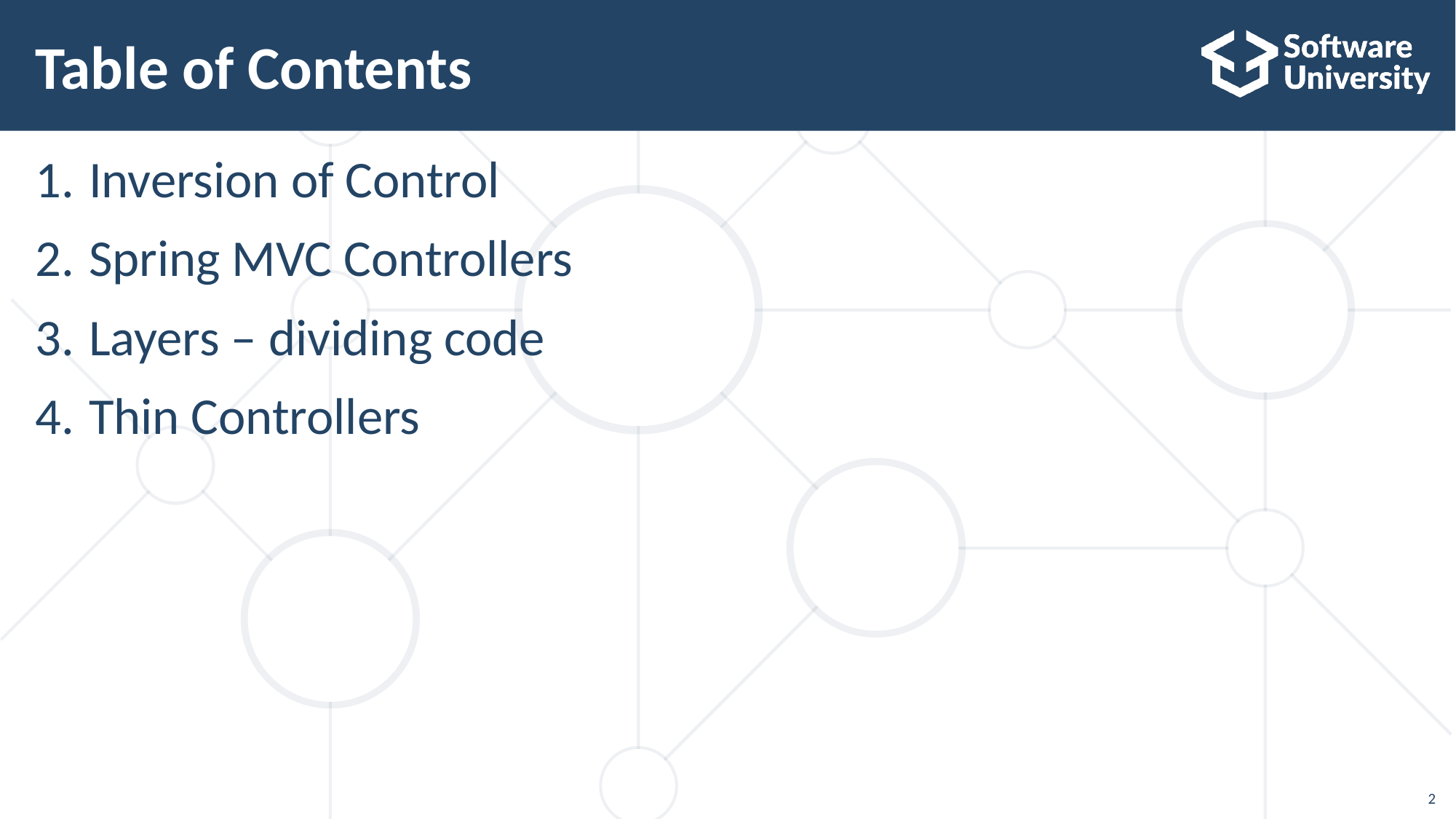

# Table of Contents
Inversion of Control
Spring MVC Controllers
Layers – dividing code
Thin Controllers
2